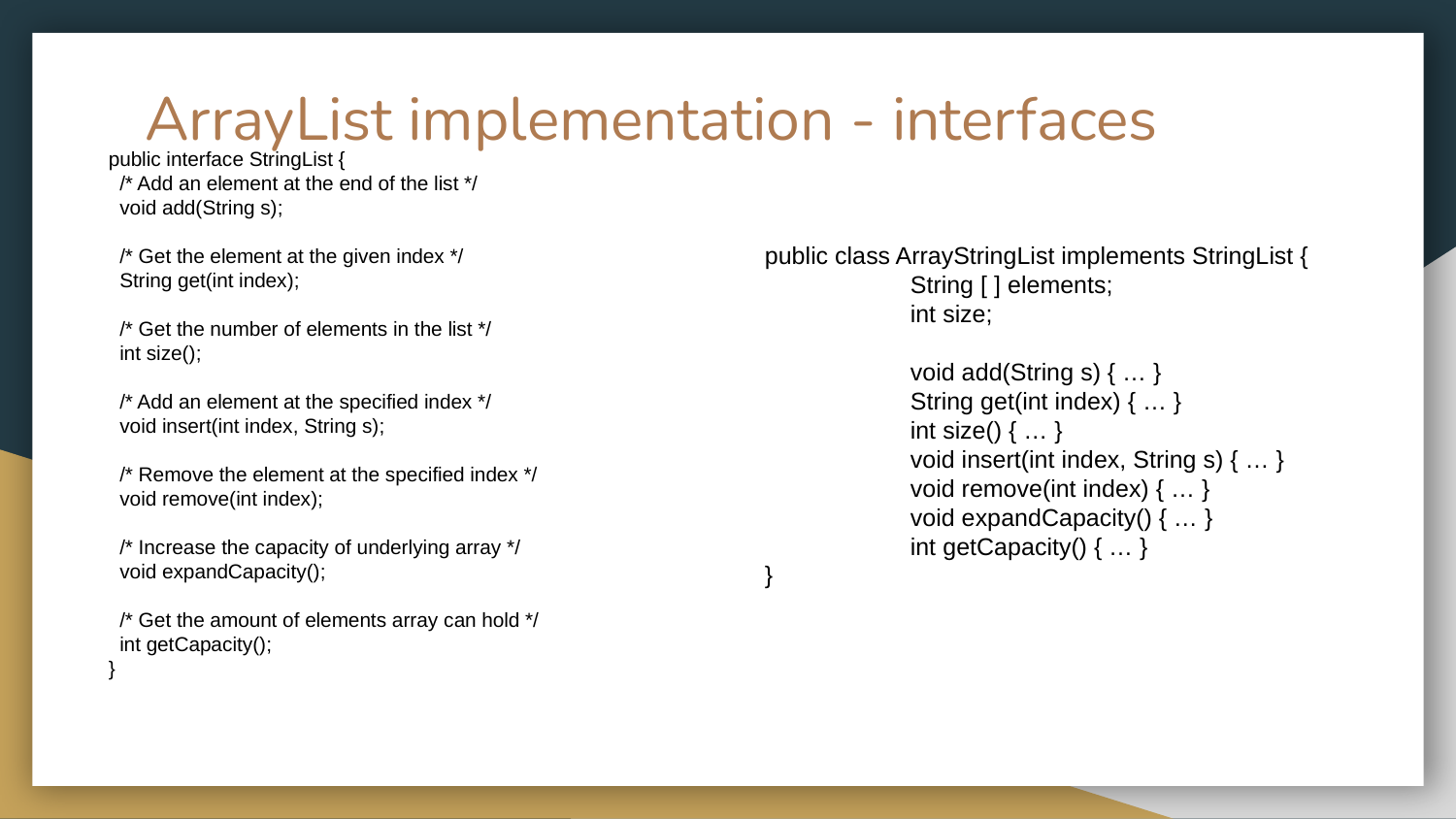

# ArrayList implementation - interfaces
public interface StringList {
  /* Add an element at the end of the list */
  void add(String s);

  /* Get the element at the given index */
  String get(int index);

  /* Get the number of elements in the list */
  int size();

  /* Add an element at the specified index */
  void insert(int index, String s);

  /* Remove the element at the specified index */
  void remove(int index);

  /* Increase the capacity of underlying array */
  void expandCapacity();

  /* Get the amount of elements array can hold */
  int getCapacity();
}
public class ArrayStringList implements StringList {
	String [ ] elements;
	int size;

  	void add(String s) { … }
 	String get(int index) { … }
    	int size() { … }
  	void insert(int index, String s) { … }
  	void remove(int index) { … }
	void expandCapacity() { … }
  	int getCapacity() { … }
}